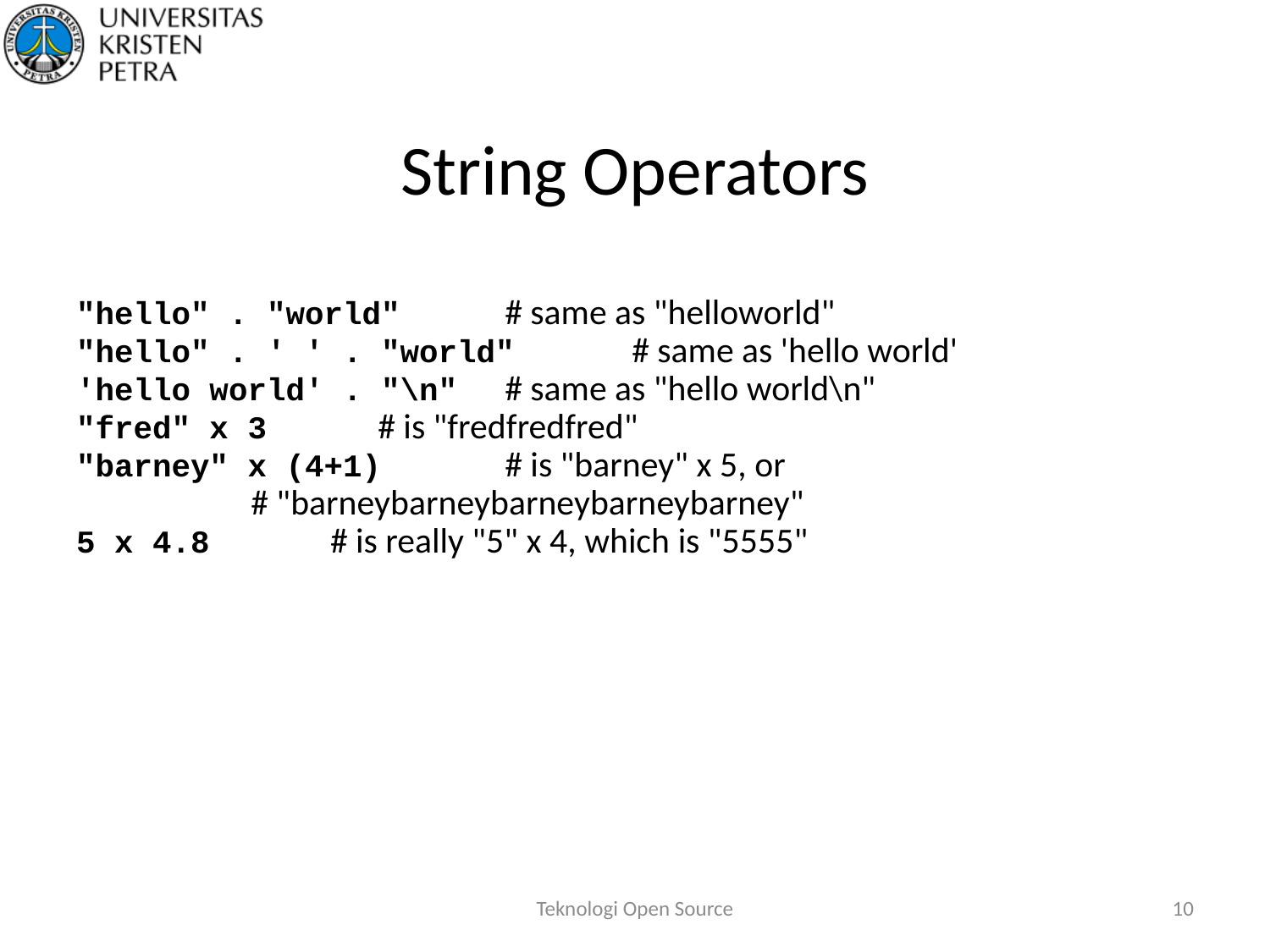

# String Operators

"hello" . "world"	# same as "helloworld"
"hello" . ' ' . "world"	# same as 'hello world'
'hello world' . "\n"	# same as "hello world\n"
"fred" x 3	# is "fredfredfred"
"barney" x (4+1)	# is "barney" x 5, or
		# "barneybarneybarneybarneybarney"
5 x 4.8	# is really "5" x 4, which is "5555"
Teknologi Open Source
10